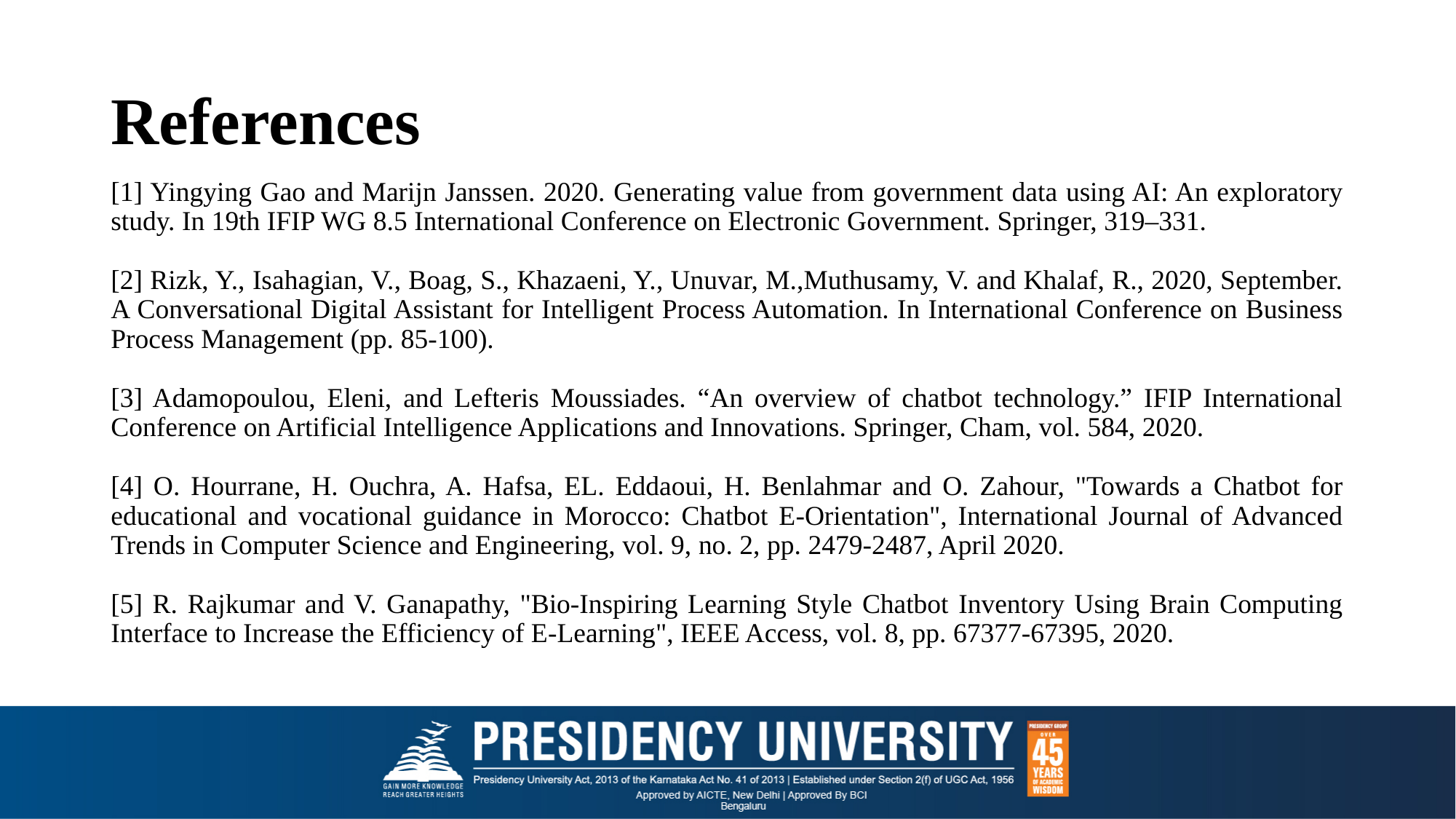

# References
[1] Yingying Gao and Marijn Janssen. 2020. Generating value from government data using AI: An exploratory study. In 19th IFIP WG 8.5 International Conference on Electronic Government. Springer, 319–331.

[2] Rizk, Y., Isahagian, V., Boag, S., Khazaeni, Y., Unuvar, M.,Muthusamy, V. and Khalaf, R., 2020, September. A Conversational Digital Assistant for Intelligent Process Automation. In International Conference on Business Process Management (pp. 85-100).

[3] Adamopoulou, Eleni, and Lefteris Moussiades. “An overview of chatbot technology.” IFIP International Conference on Artificial Intelligence Applications and Innovations. Springer, Cham, vol. 584, 2020.

[4] O. Hourrane, H. Ouchra, A. Hafsa, EL. Eddaoui, H. Benlahmar and O. Zahour, "Towards a Chatbot for educational and vocational guidance in Morocco: Chatbot E-Orientation", International Journal of Advanced Trends in Computer Science and Engineering, vol. 9, no. 2, pp. 2479-2487, April 2020.

[5] R. Rajkumar and V. Ganapathy, "Bio-Inspiring Learning Style Chatbot Inventory Using Brain Computing Interface to Increase the Efficiency of E-Learning", IEEE Access, vol. 8, pp. 67377-67395, 2020.